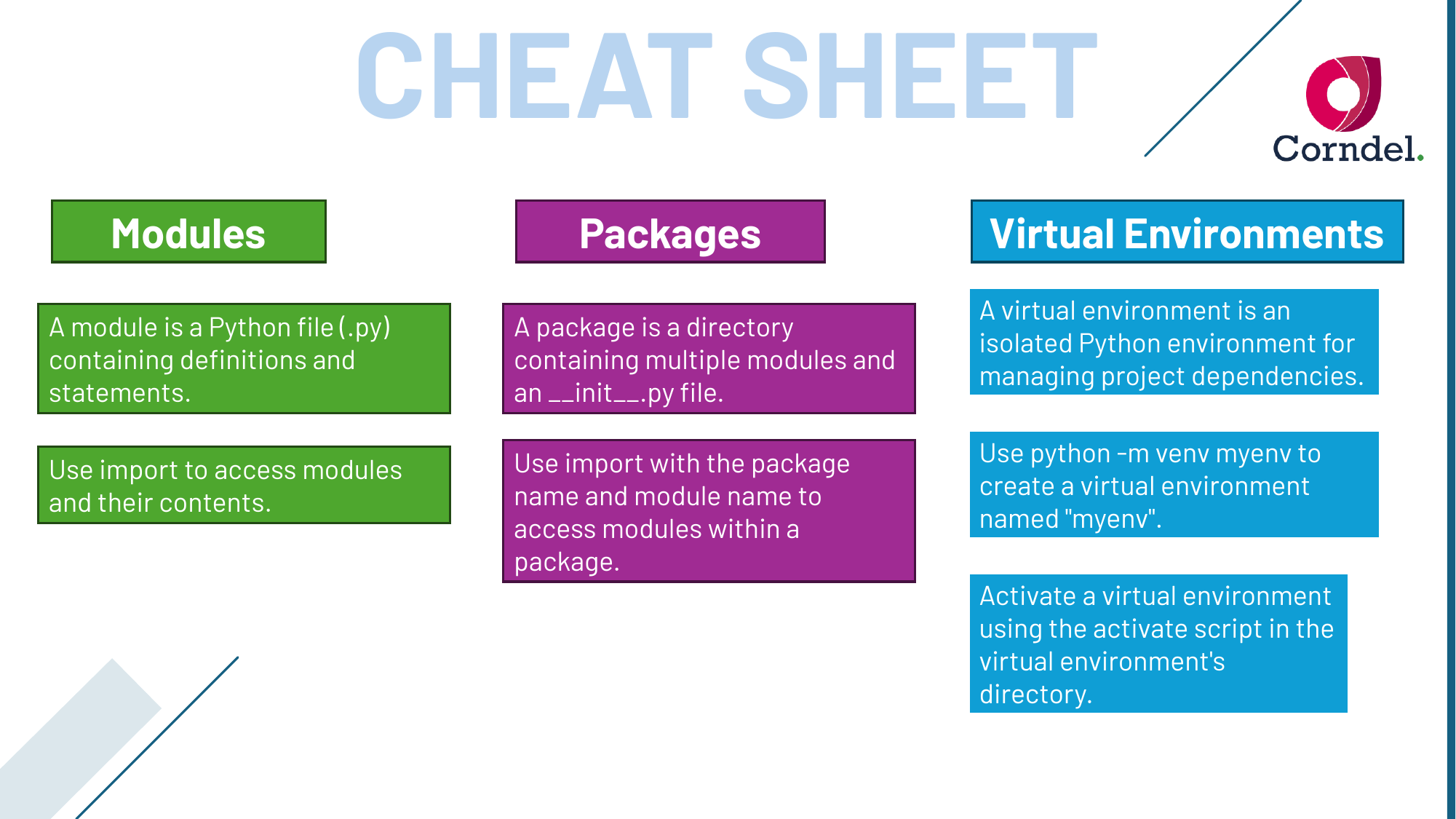

CHEAT SHEET
Modules
Packages
Virtual Environments
A virtual environment is an isolated Python environment for managing project dependencies.
A module is a Python file (.py) containing definitions and statements.
A package is a directory containing multiple modules and an __init__.py file.
Use python -m venv myenv to create a virtual environment named "myenv".
Use import with the package name and module name to access modules within a package.
Use import to access modules and their contents.
Activate a virtual environment using the activate script in the virtual environment's directory.